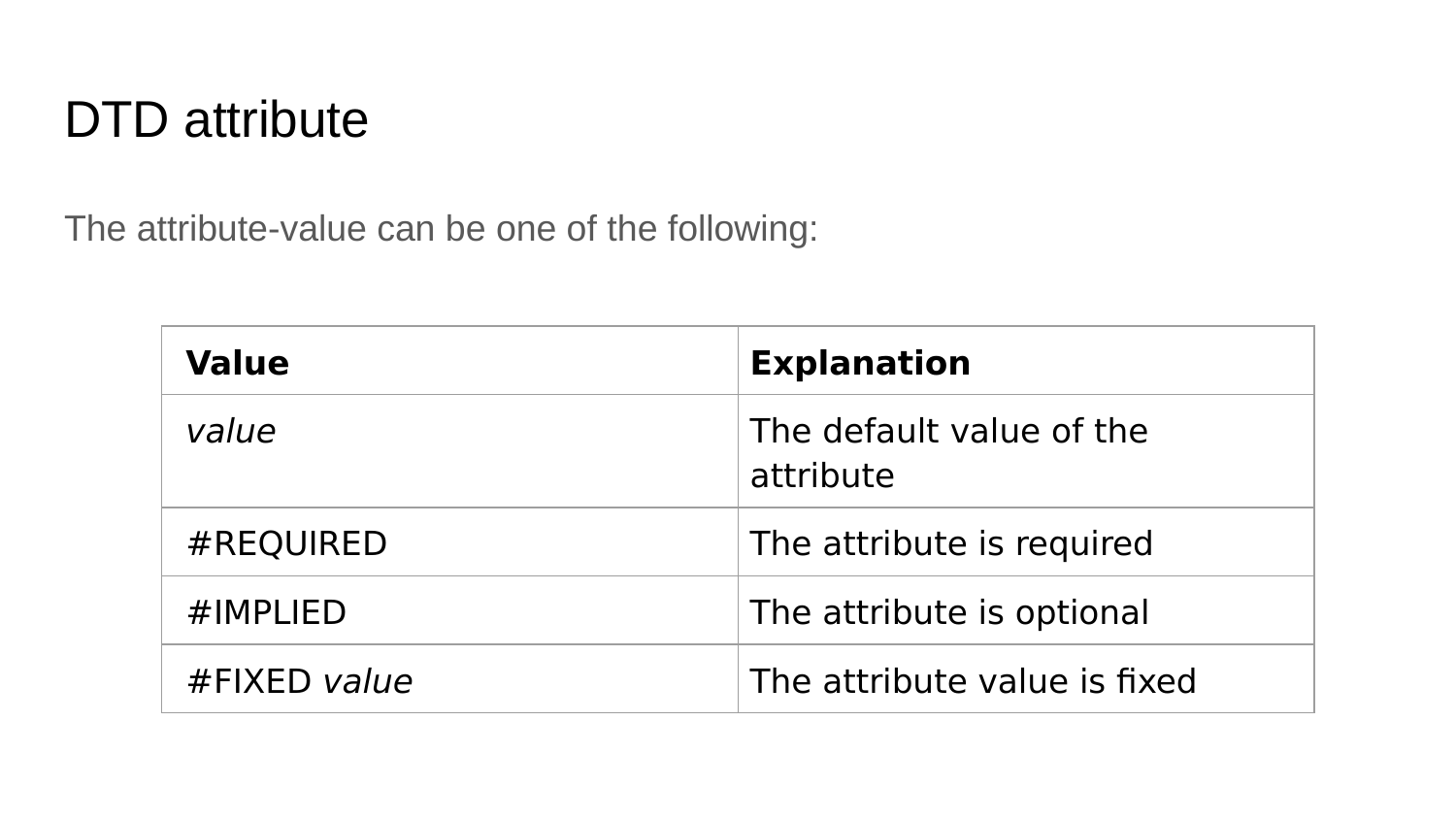

# DTD attribute
The attribute-value can be one of the following:
| Value | Explanation |
| --- | --- |
| value | The default value of the attribute |
| #REQUIRED | The attribute is required |
| #IMPLIED | The attribute is optional |
| #FIXED value | The attribute value is fixed |